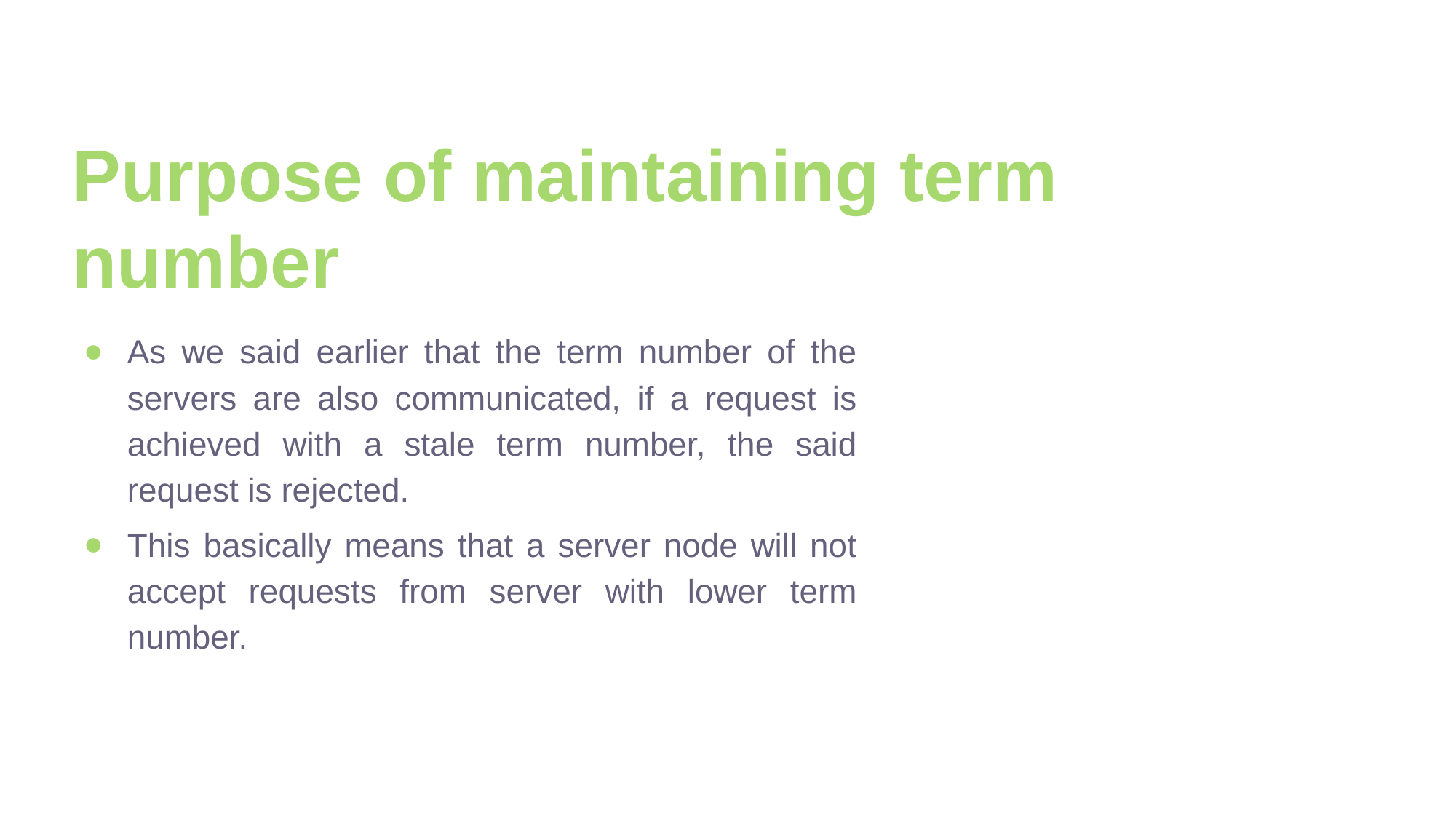

# Purpose of maintaining term number
As we said earlier that the term number of the servers are also communicated, if a request is achieved with a stale term number, the said request is rejected.
This basically means that a server node will not accept requests from server with lower term number.